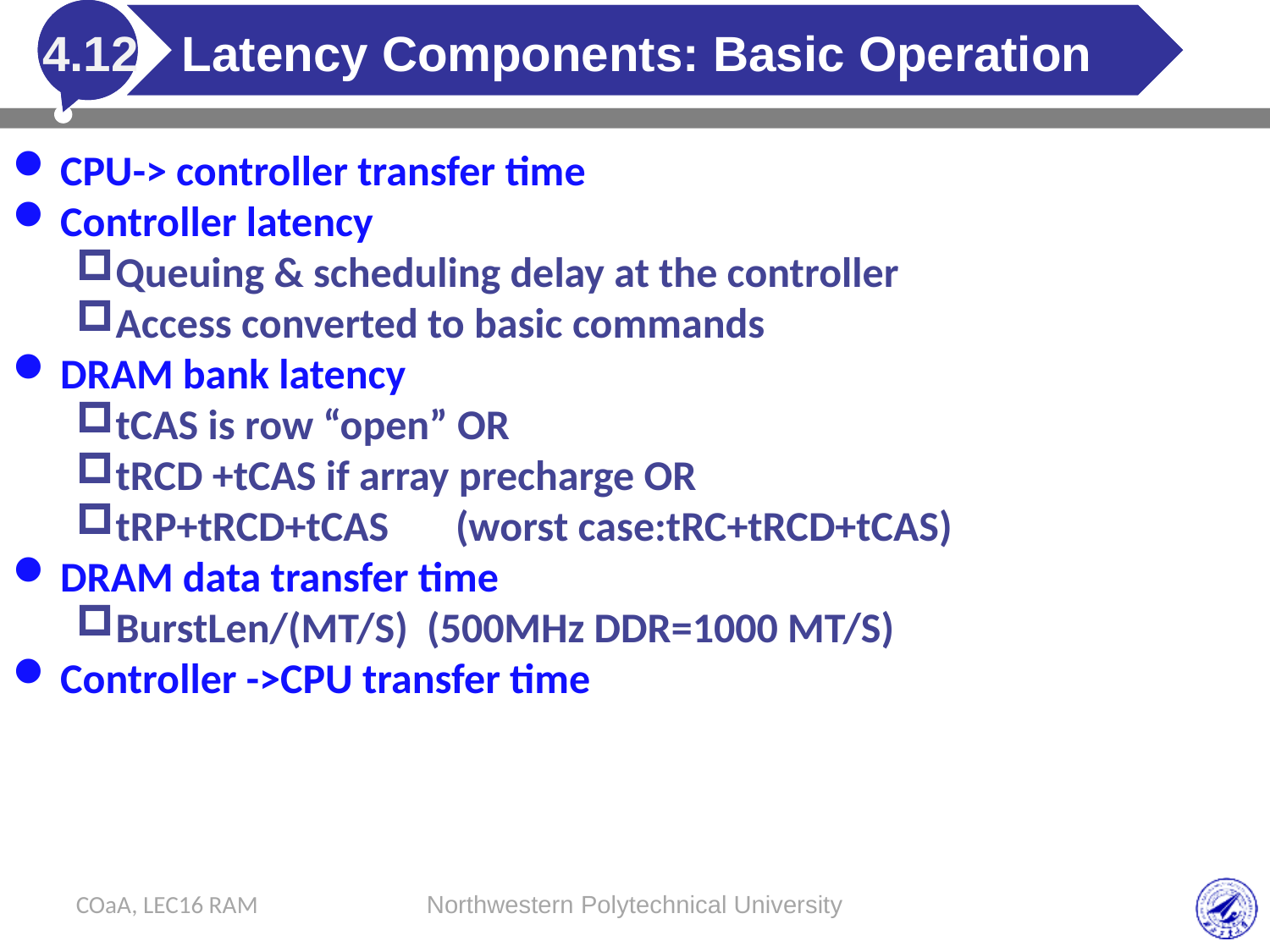

# Latency Components: Basic Operation
4.12
CPU-> controller transfer time
Controller latency
Queuing & scheduling delay at the controller
Access converted to basic commands
DRAM bank latency
tCAS is row “open” OR
tRCD +tCAS if array precharge OR
tRP+tRCD+tCAS       (worst case:tRC+tRCD+tCAS)
DRAM data transfer time
BurstLen/(MT/S)  (500MHz DDR=1000 MT/S)
Controller ->CPU transfer time
COaA, LEC16 RAM
Northwestern Polytechnical University
58